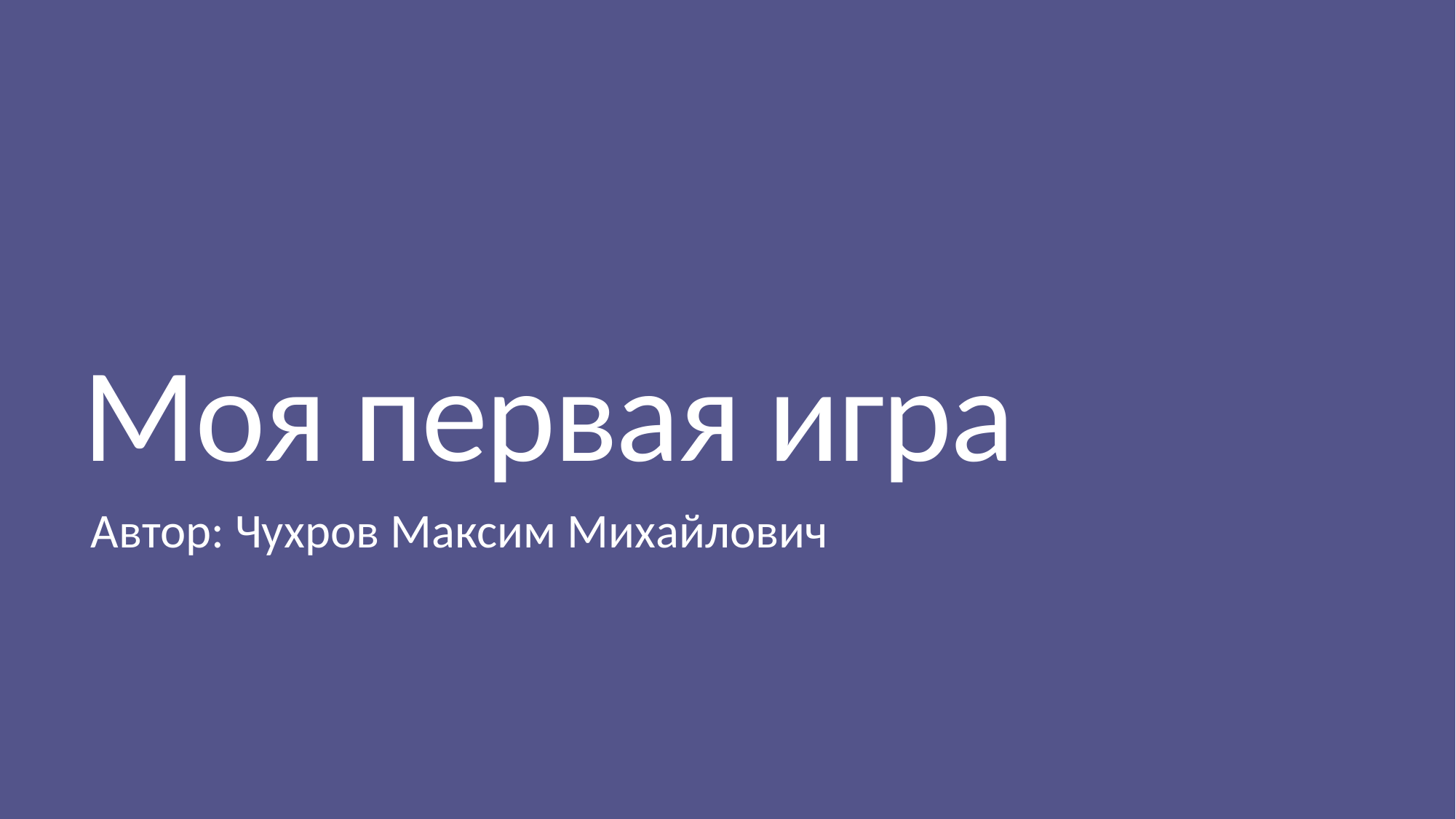

# Моя первая игра
Автор: Чухров Максим Михайлович